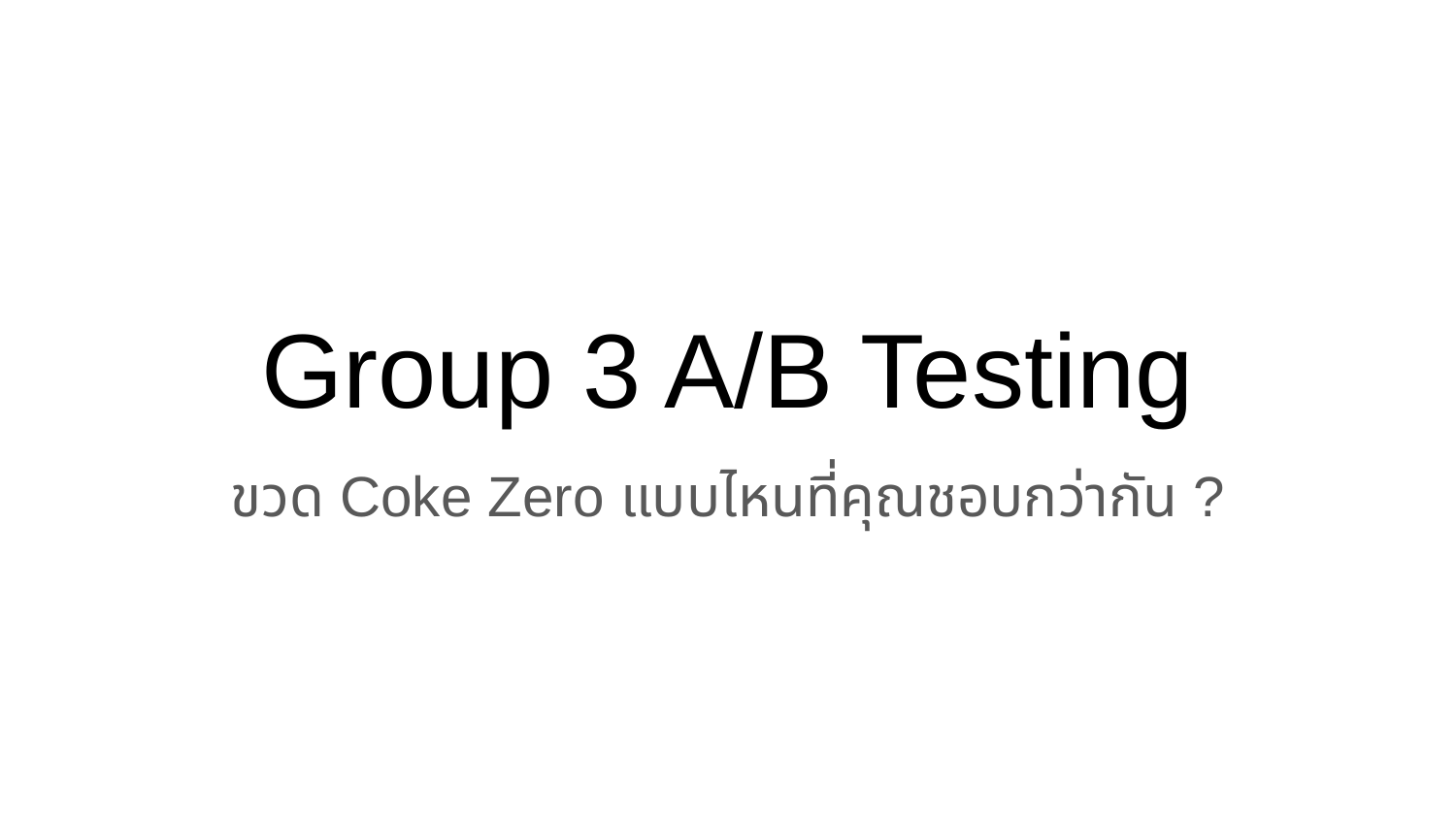

# Group 3 A/B Testing
ขวด Coke Zero แบบไหนที่คุณชอบกว่ากัน ?